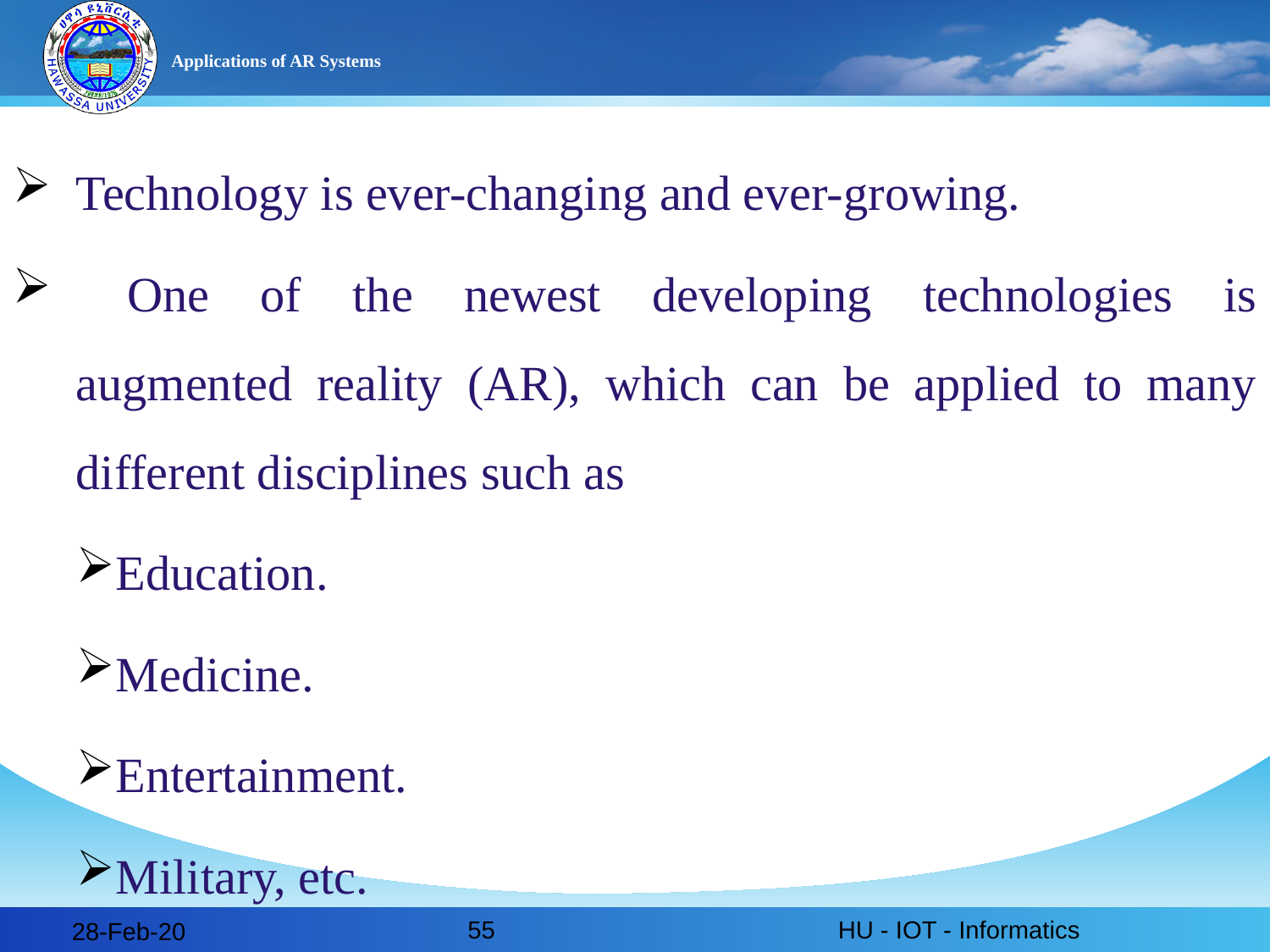

# Applications of AR Systems
Technology is ever-changing and ever-growing.
 One of the newest developing technologies is
augmented reality (AR), which can be applied to many different disciplines such as
Education.
Medicine.
Entertainment.
Military, etc.

55
HU - IOT - Informatics
28-Feb-20